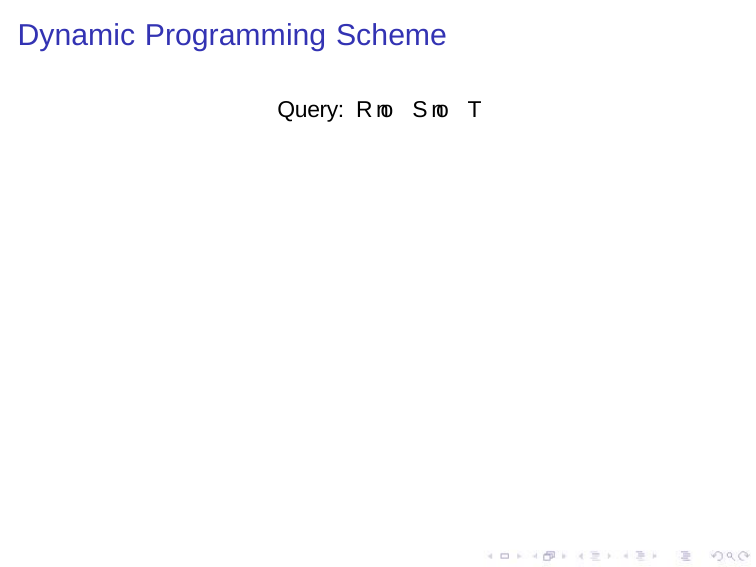

Dynamic Programming Scheme
Query: R on S on T